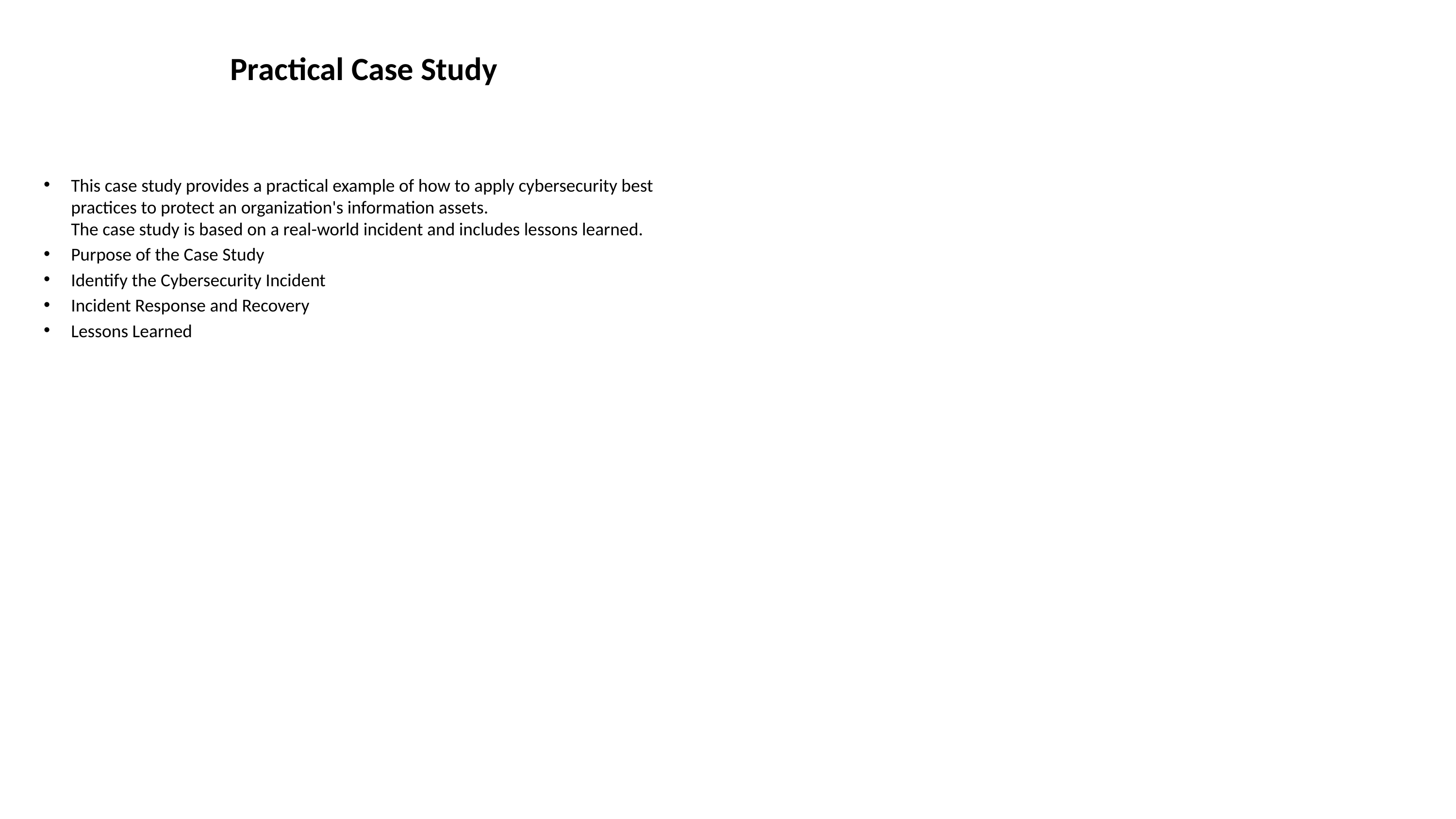

# Practical Case Study

This case study provides a practical example of how to apply cybersecurity best practices to protect an organization's information assets.
The case study is based on a real-world incident and includes lessons learned.
Purpose of the Case Study
Identify the Cybersecurity Incident
Incident Response and Recovery
Lessons Learned